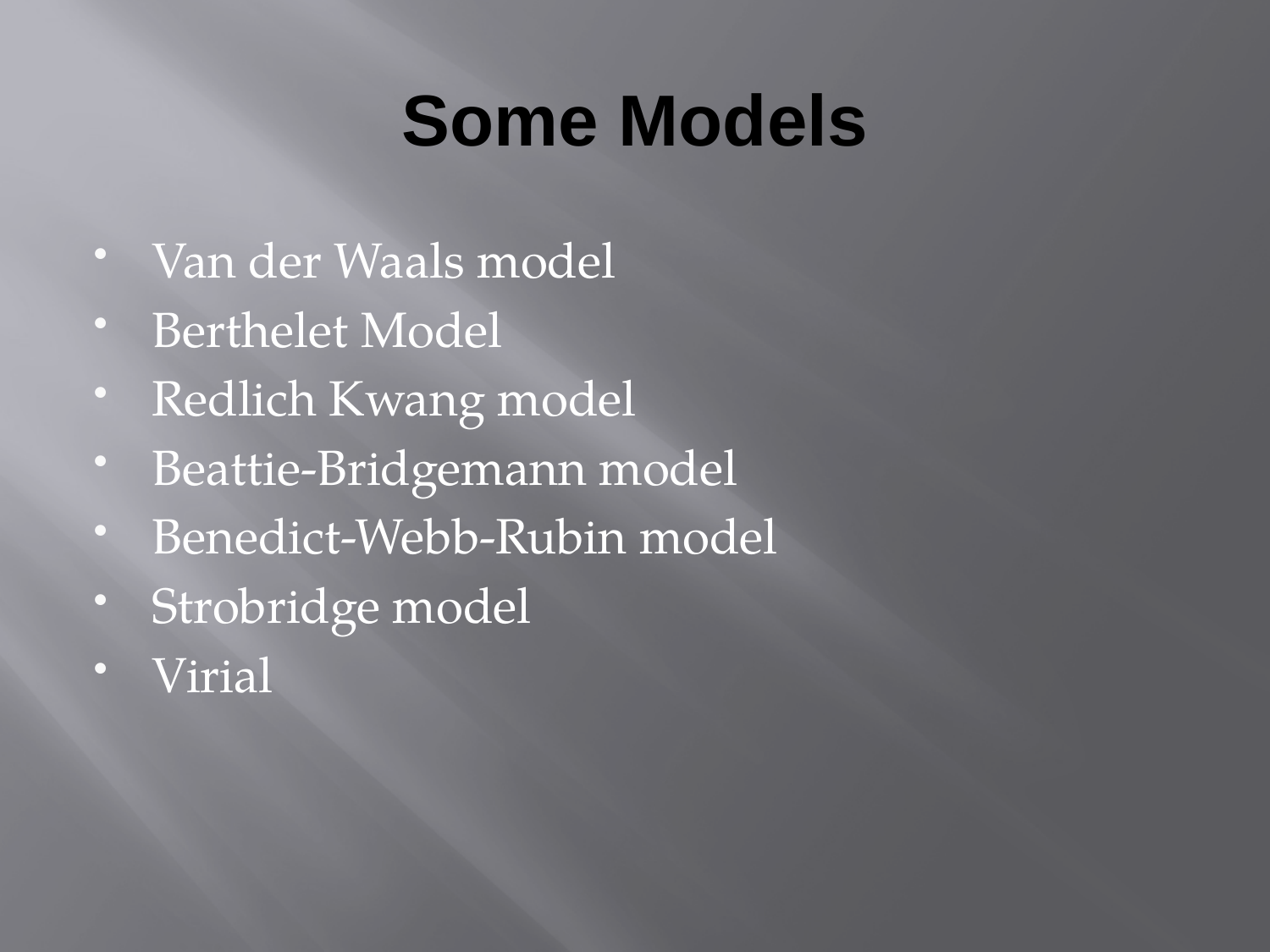

# Some Models
Van der Waals model
Berthelet Model
Redlich Kwang model
Beattie-Bridgemann model
Benedict-Webb-Rubin model
Strobridge model
Virial